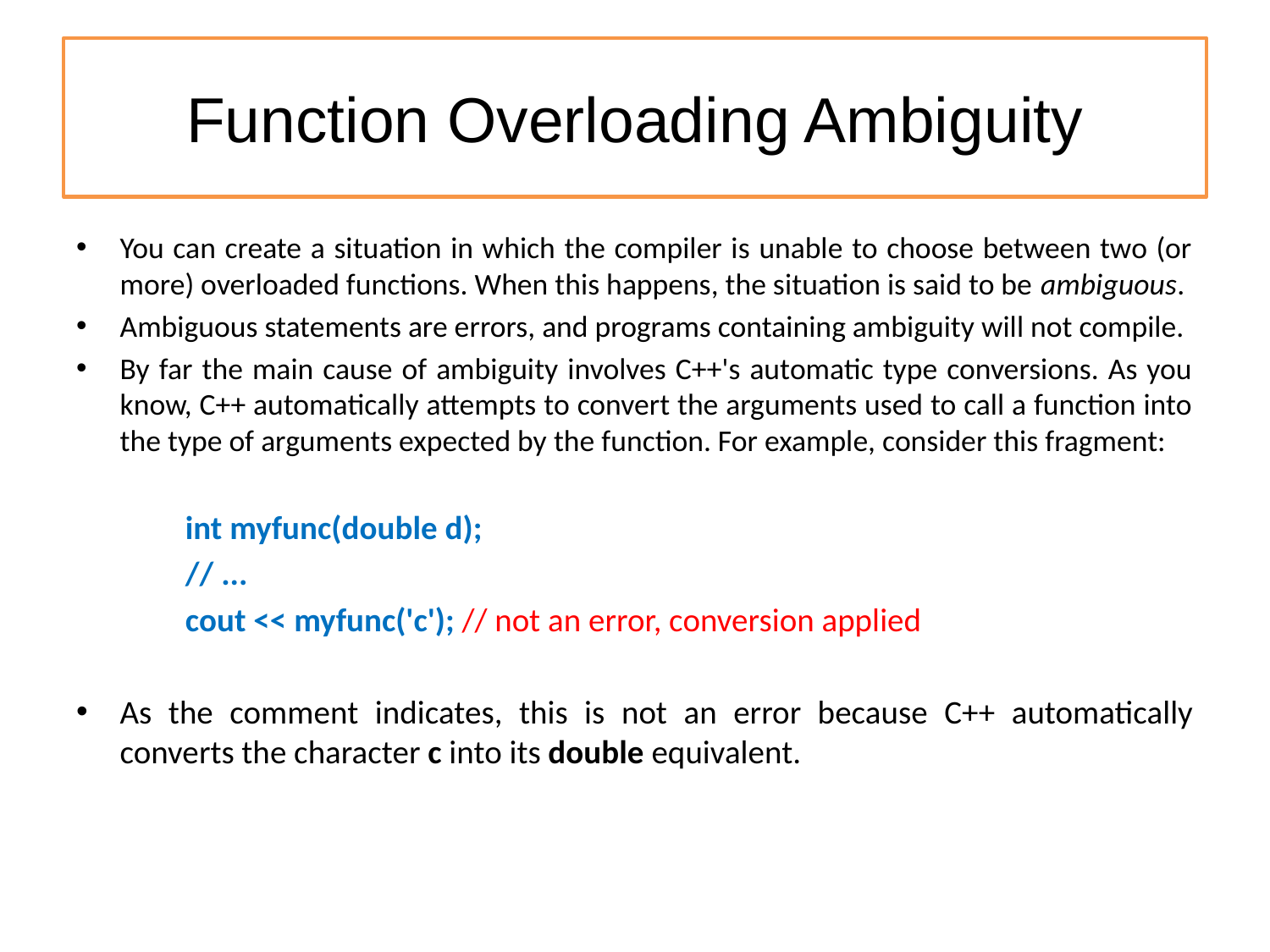

# Function Overloading Ambiguity
You can create a situation in which the compiler is unable to choose between two (or more) overloaded functions. When this happens, the situation is said to be ambiguous.
Ambiguous statements are errors, and programs containing ambiguity will not compile.
By far the main cause of ambiguity involves C++'s automatic type conversions. As you know, C++ automatically attempts to convert the arguments used to call a function into the type of arguments expected by the function. For example, consider this fragment:

int myfunc(double d);
// ...
cout << myfunc('c'); // not an error, conversion applied

As the comment indicates, this is not an error because C++ automatically converts the character c into its double equivalent.